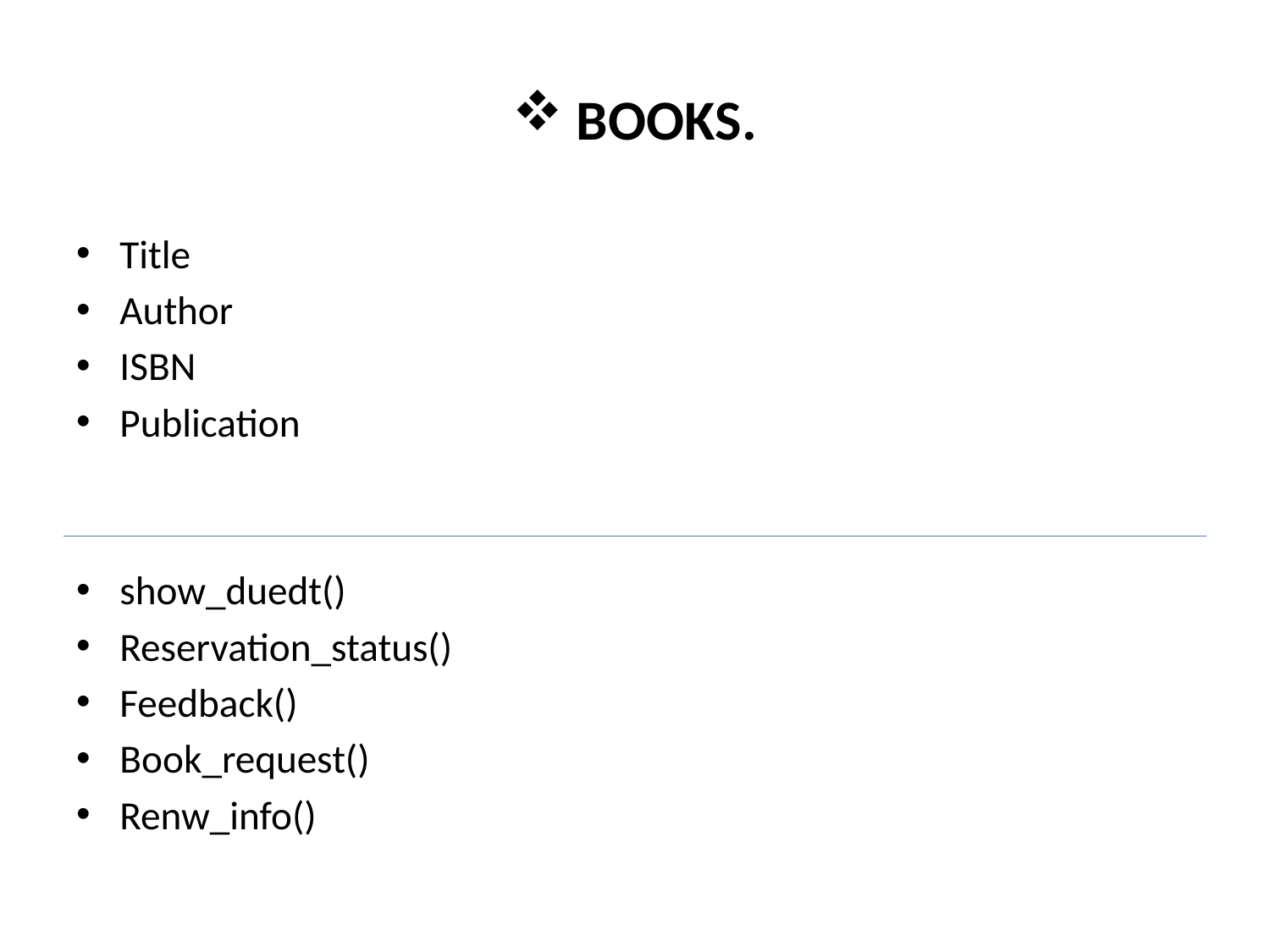

# BOOKS.
Title
Author
ISBN
Publication

show_duedt()
Reservation_status()
Feedback()
Book_request()
Renw_info()